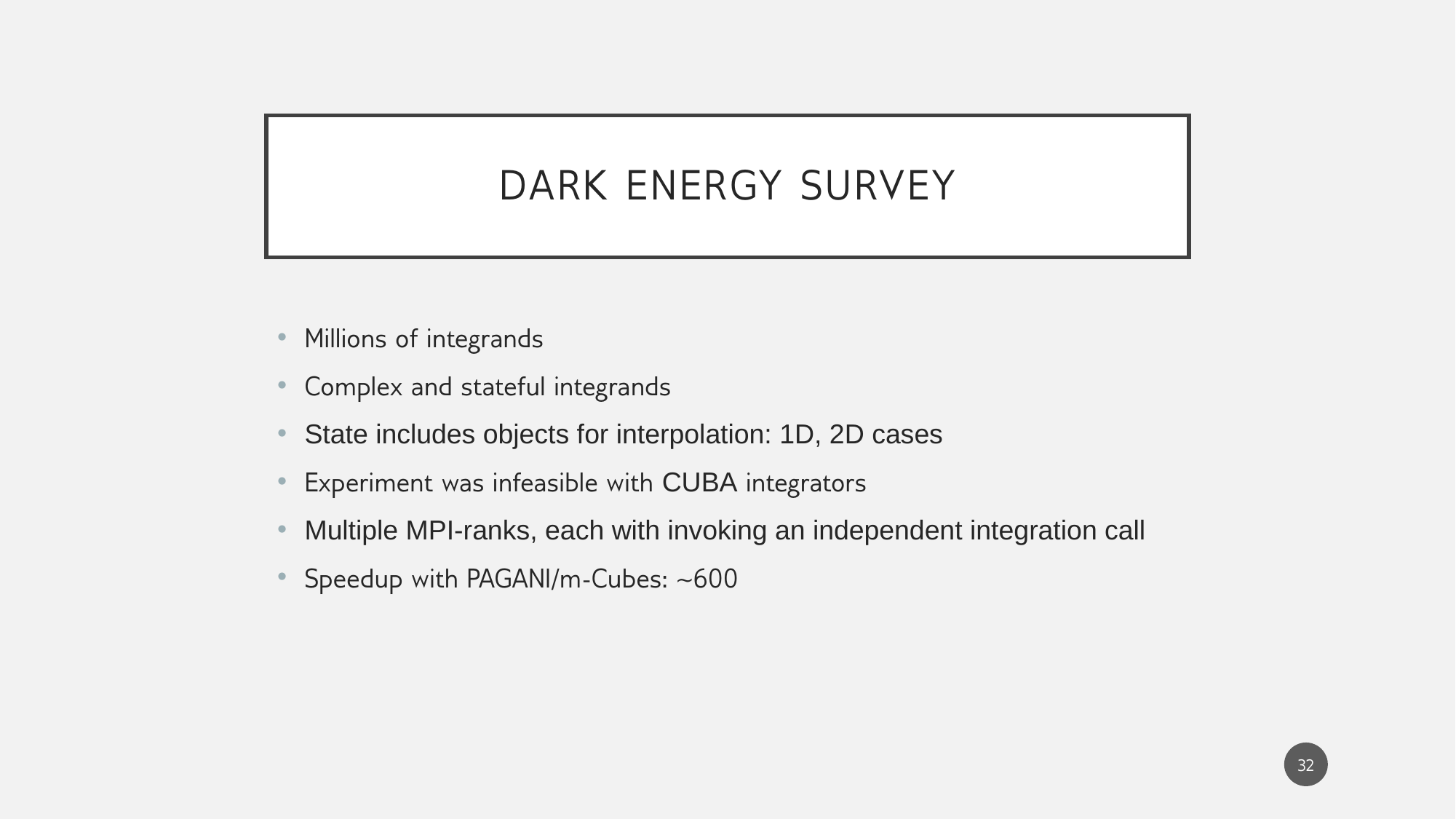

# DARK ENERGY SURVEY
Millions of integrands
Complex and stateful integrands
State includes objects for interpolation: 1D, 2D cases
Experiment was infeasible with CUBA integrators
Multiple MPI-ranks, each with invoking an independent integration call
Speedup with PAGANI/m-Cubes: ~600

32